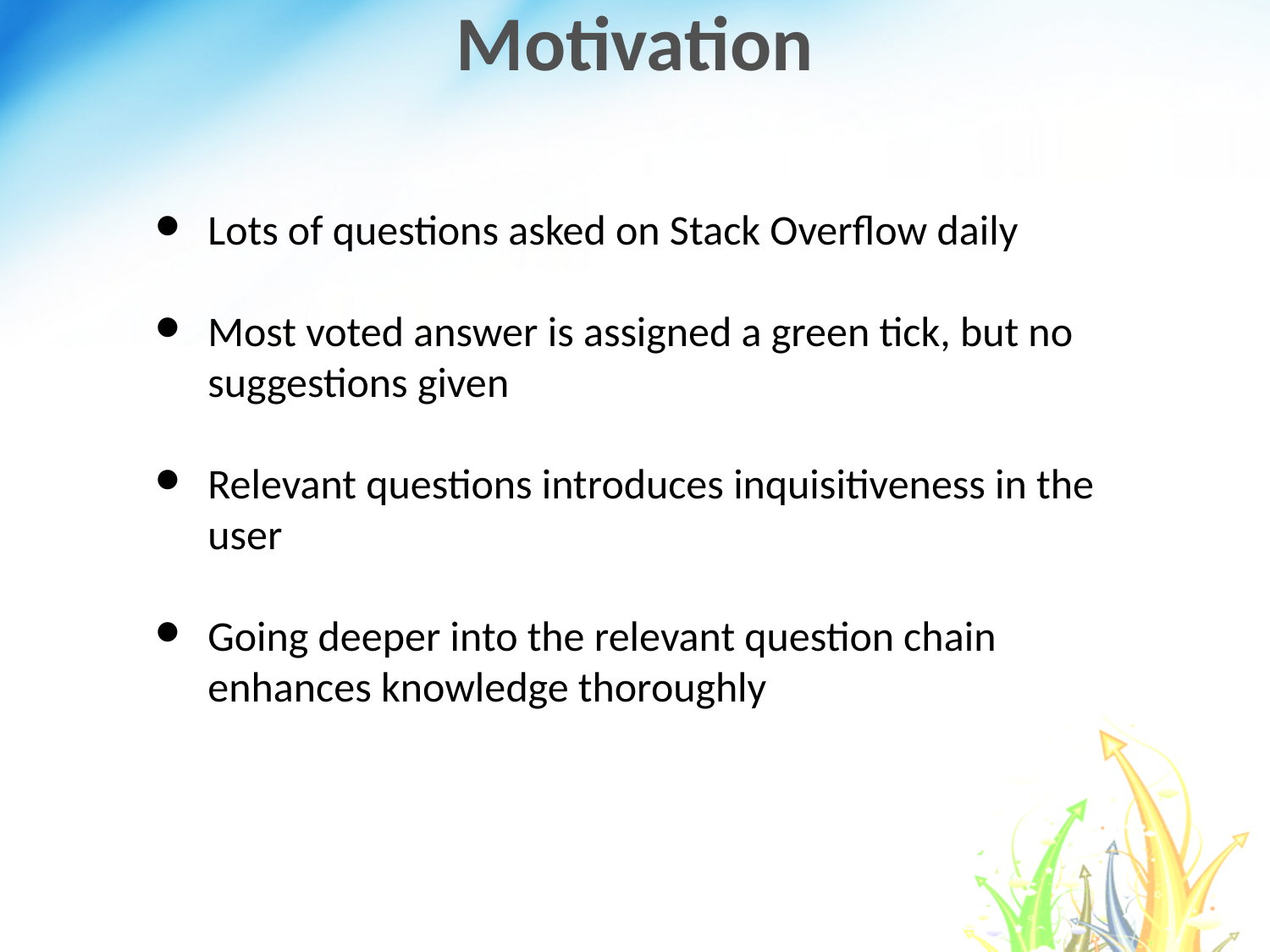

# Motivation
Lots of questions asked on Stack Overflow daily

Most voted answer is assigned a green tick, but no suggestions given

Relevant questions introduces inquisitiveness in the user

Going deeper into the relevant question chain enhances knowledge thoroughly